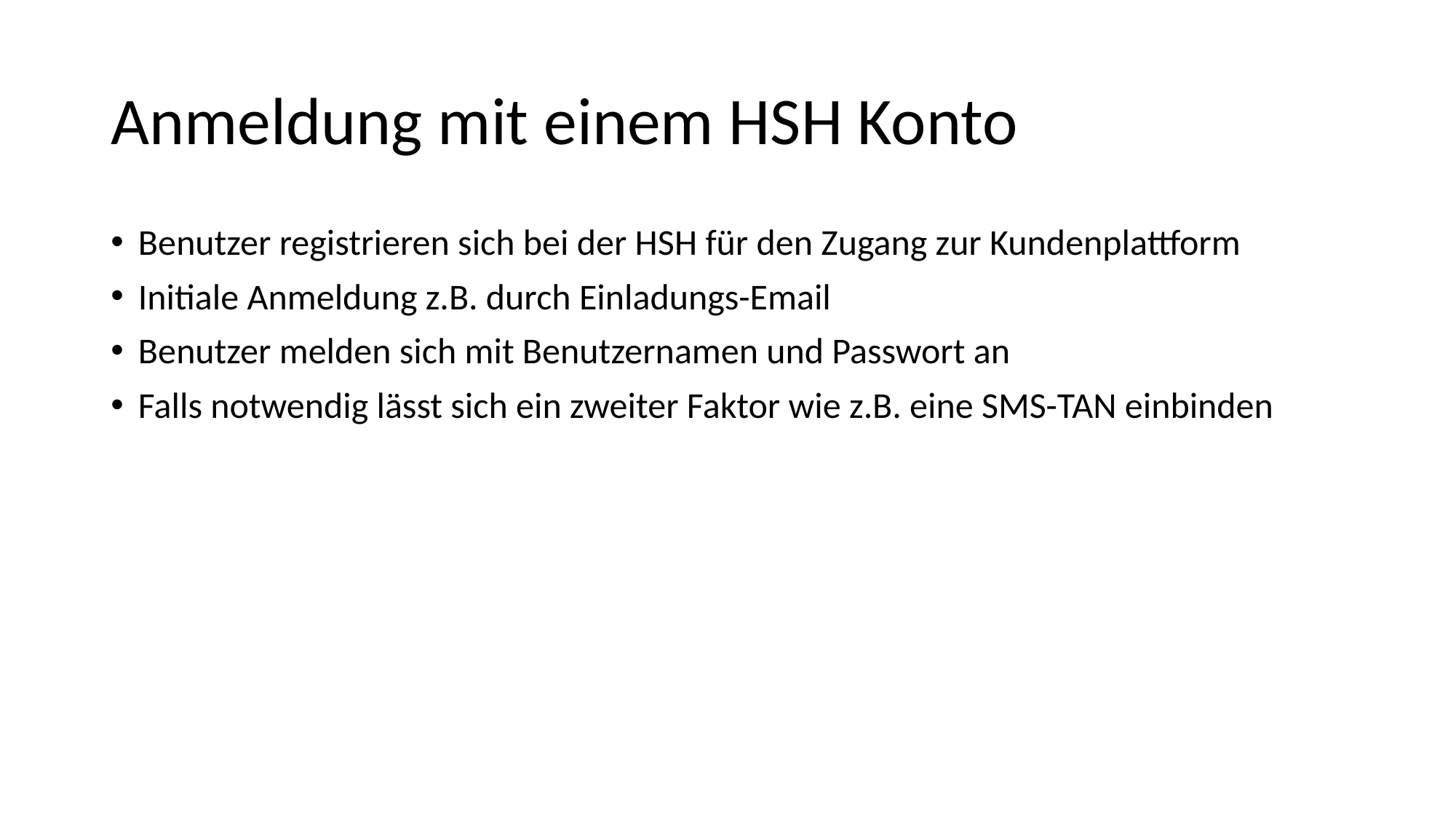

# Anmeldung mit einem HSH Konto
Benutzer registrieren sich bei der HSH für den Zugang zur Kundenplattform
Initiale Anmeldung z.B. durch Einladungs-Email
Benutzer melden sich mit Benutzernamen und Passwort an
Falls notwendig lässt sich ein zweiter Faktor wie z.B. eine SMS-TAN einbinden